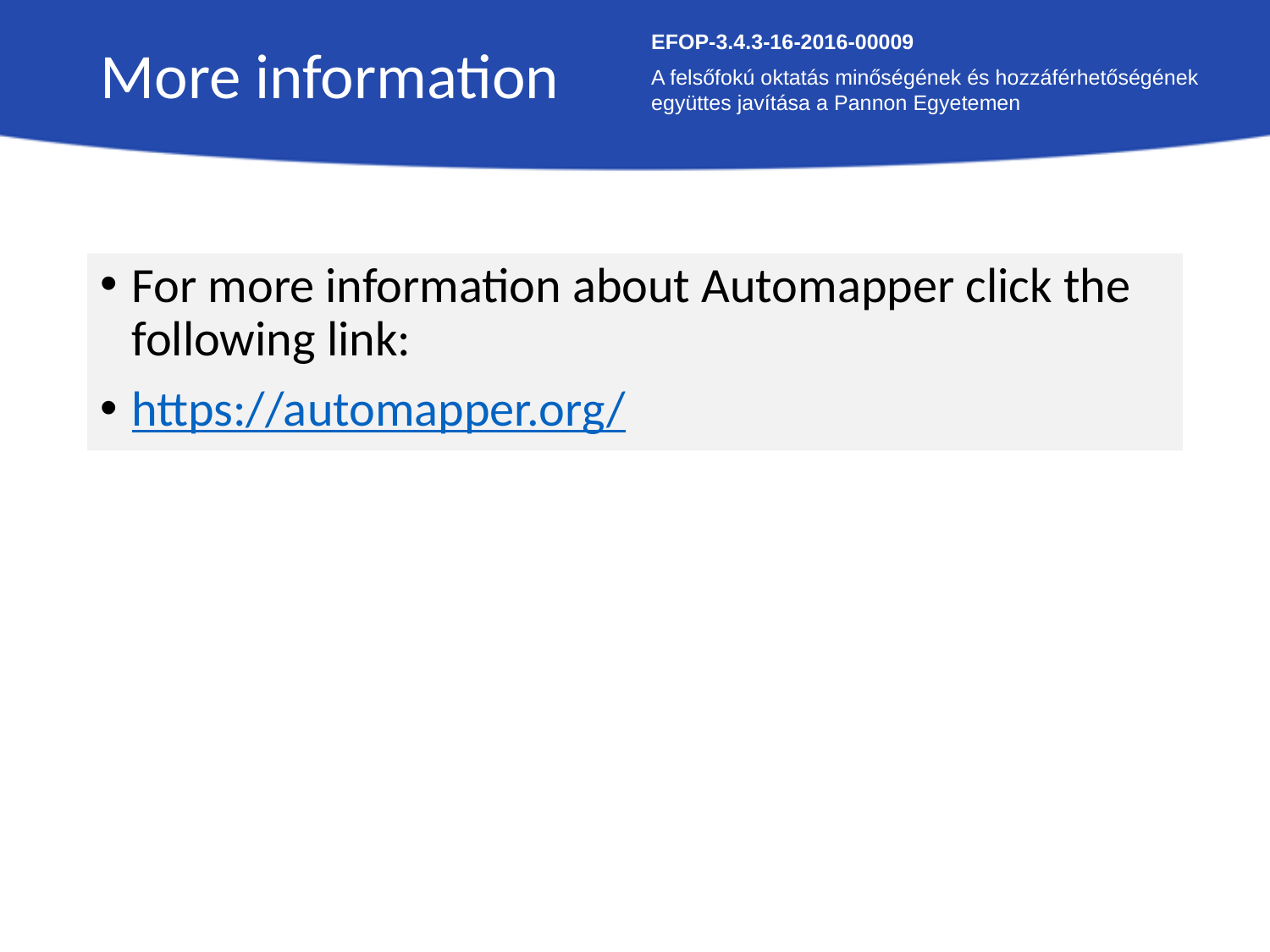

More information
EFOP-3.4.3-16-2016-00009
A felsőfokú oktatás minőségének és hozzáférhetőségének együttes javítása a Pannon Egyetemen
For more information about Automapper click the following link:
https://automapper.org/